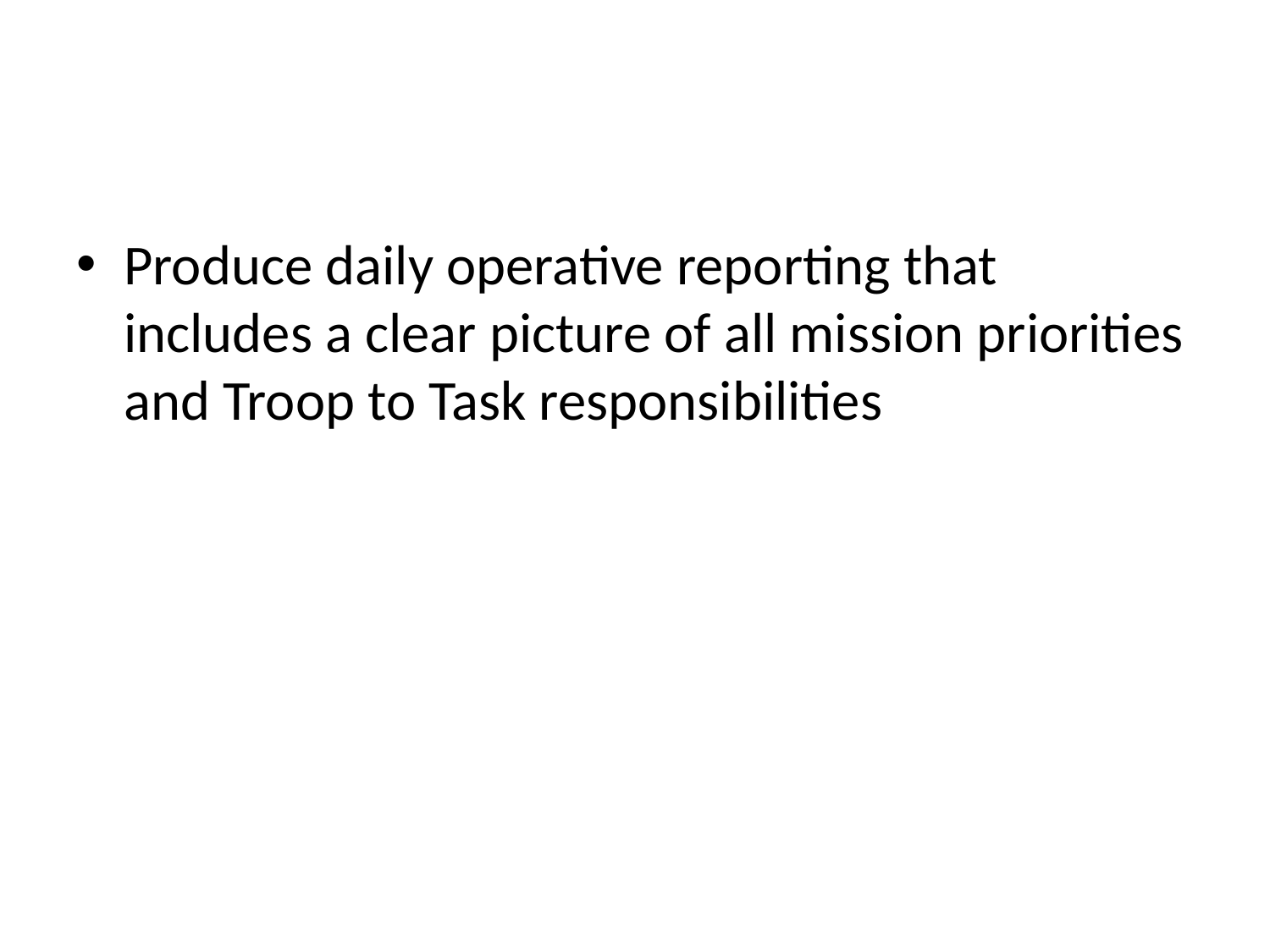

#
Produce daily operative reporting that includes a clear picture of all mission priorities and Troop to Task responsibilities